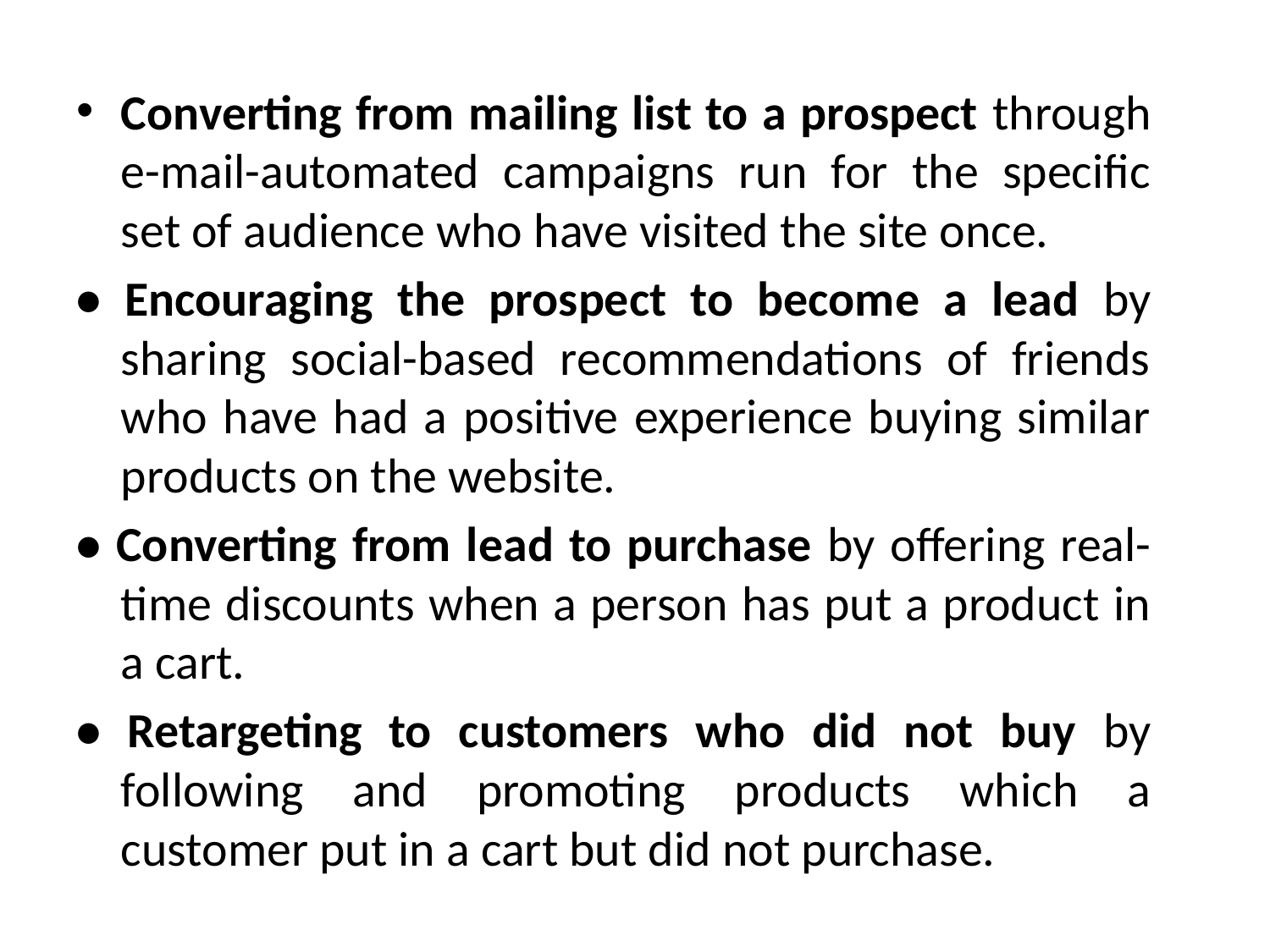

Converting from mailing list to a prospect through e-mail-automated campaigns run for the specific set of audience who have visited the site once.
• Encouraging the prospect to become a lead by sharing social-based recommendations of friends who have had a positive experience buying similar products on the website.
• Converting from lead to purchase by offering real-time discounts when a person has put a product in a cart.
• Retargeting to customers who did not buy by following and promoting products which a customer put in a cart but did not purchase.